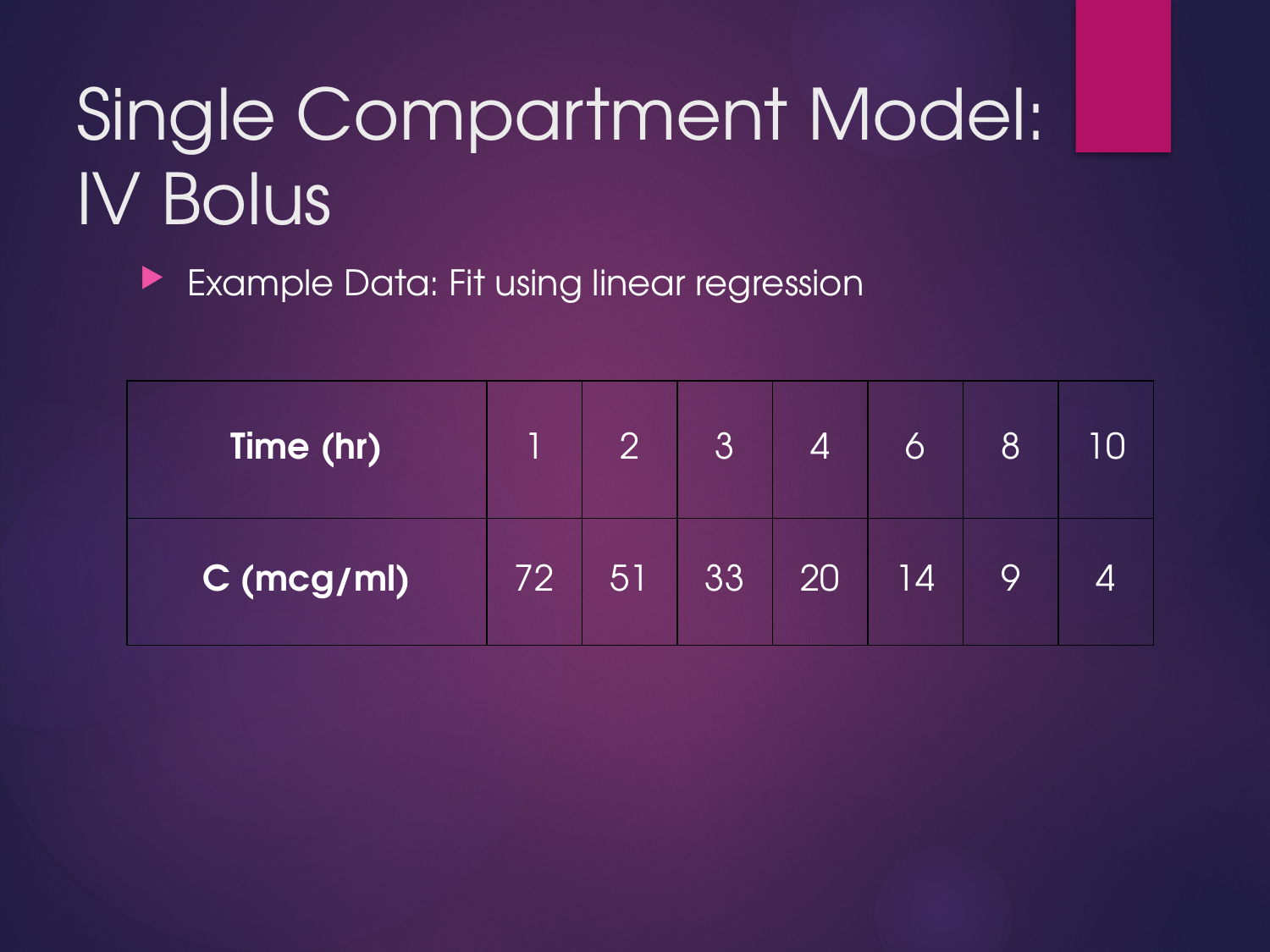

# Single Compartment Model: IV Bolus
Example Data: Fit using linear regression
| Time (hr) | 1 | 2 | 3 | 4 | 6 | 8 | 10 |
| --- | --- | --- | --- | --- | --- | --- | --- |
| C (mcg/ml) | 72 | 51 | 33 | 20 | 14 | 9 | 4 |